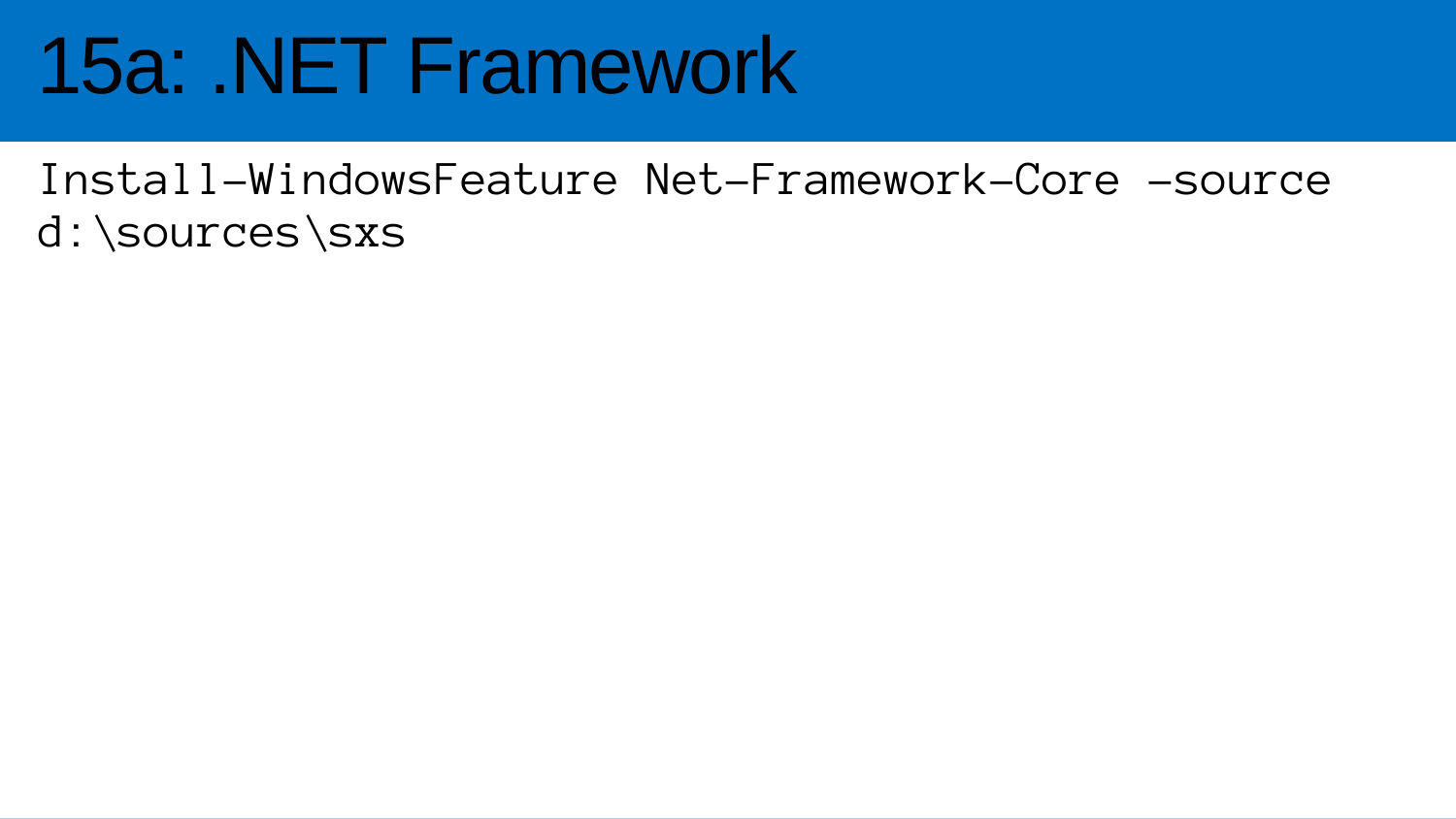

# 15a: .NET Framework
Install-WindowsFeature Net-Framework-Core -source d:\sources\sxs